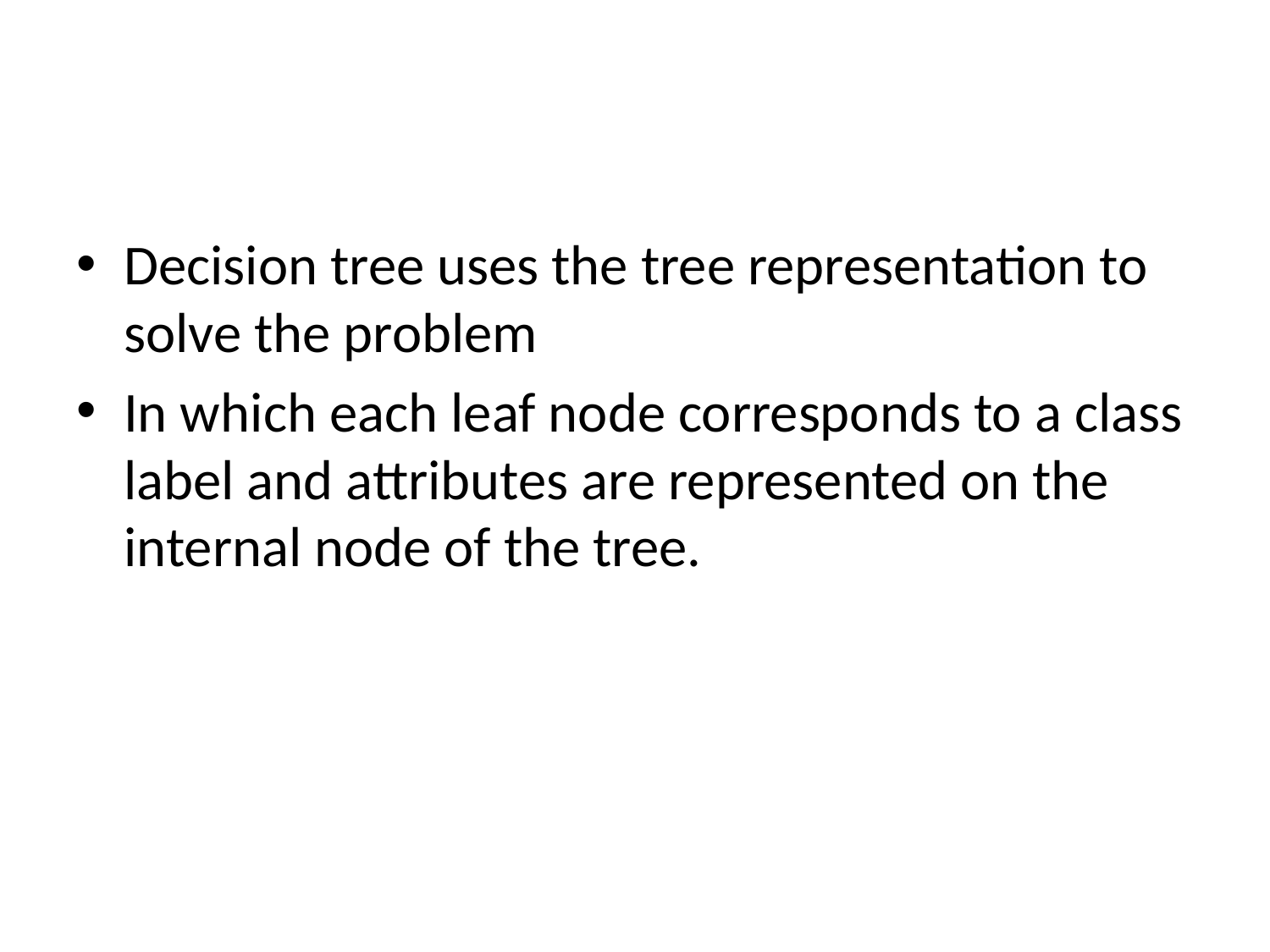

Decision tree uses the tree representation to solve the problem
In which each leaf node corresponds to a class label and attributes are represented on the internal node of the tree.